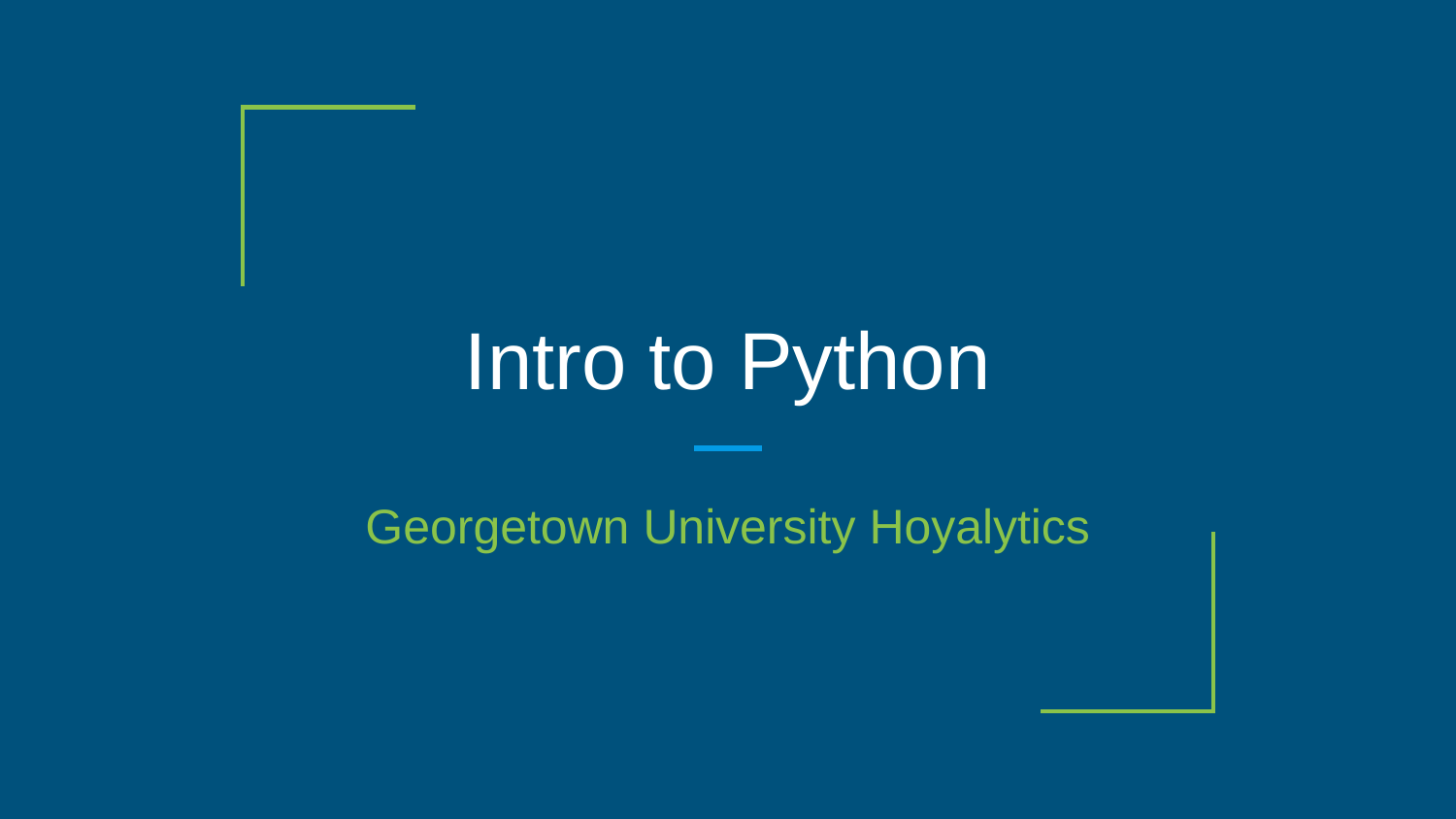

# Intro to Python
Georgetown University Hoyalytics